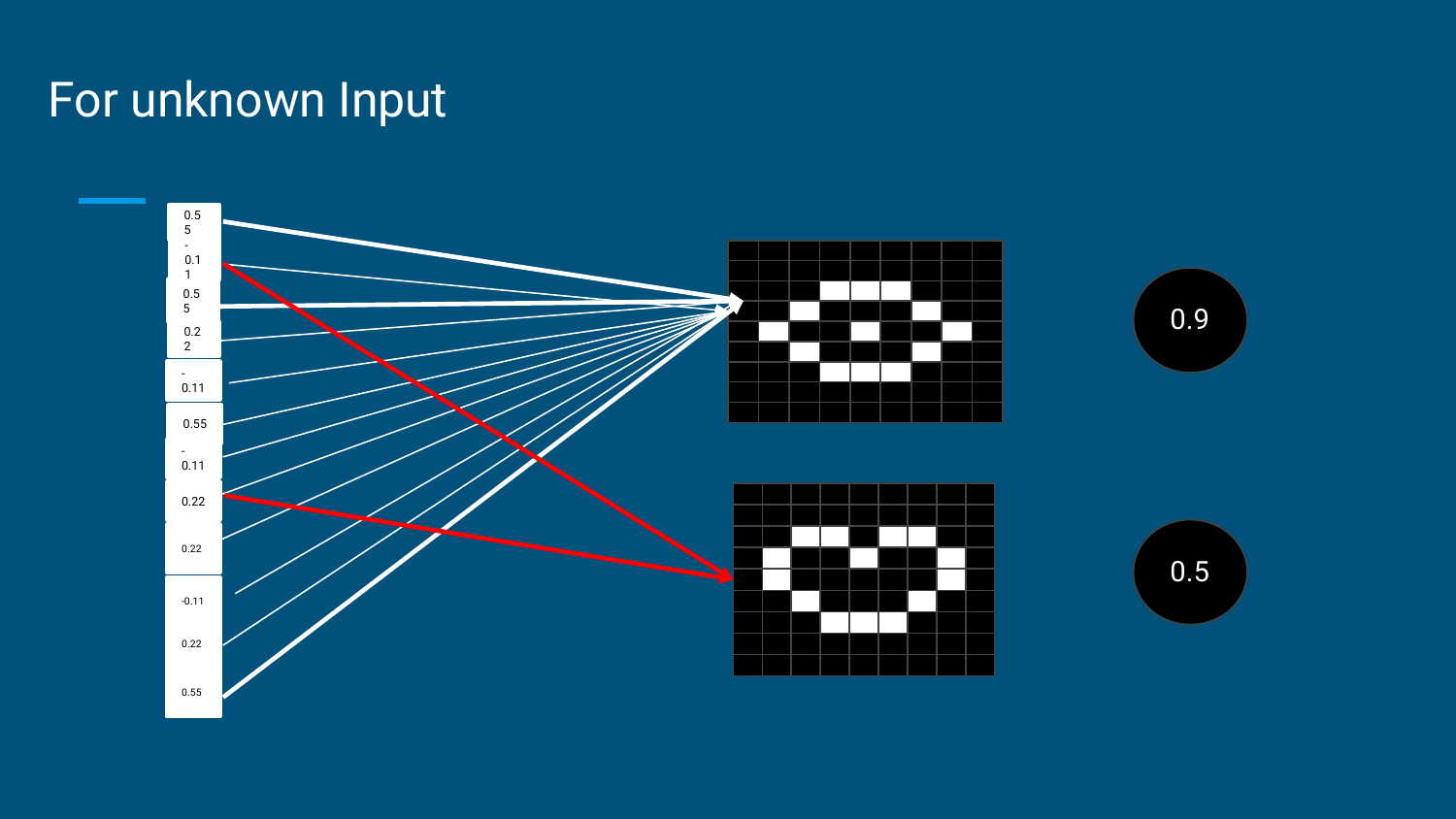

For unknown Input
0.55
-0.11

0.55

0.9

0.22

-0.11

0.55
-0.11
0.22

0.22

0.5

-0.11

0.22

0.55